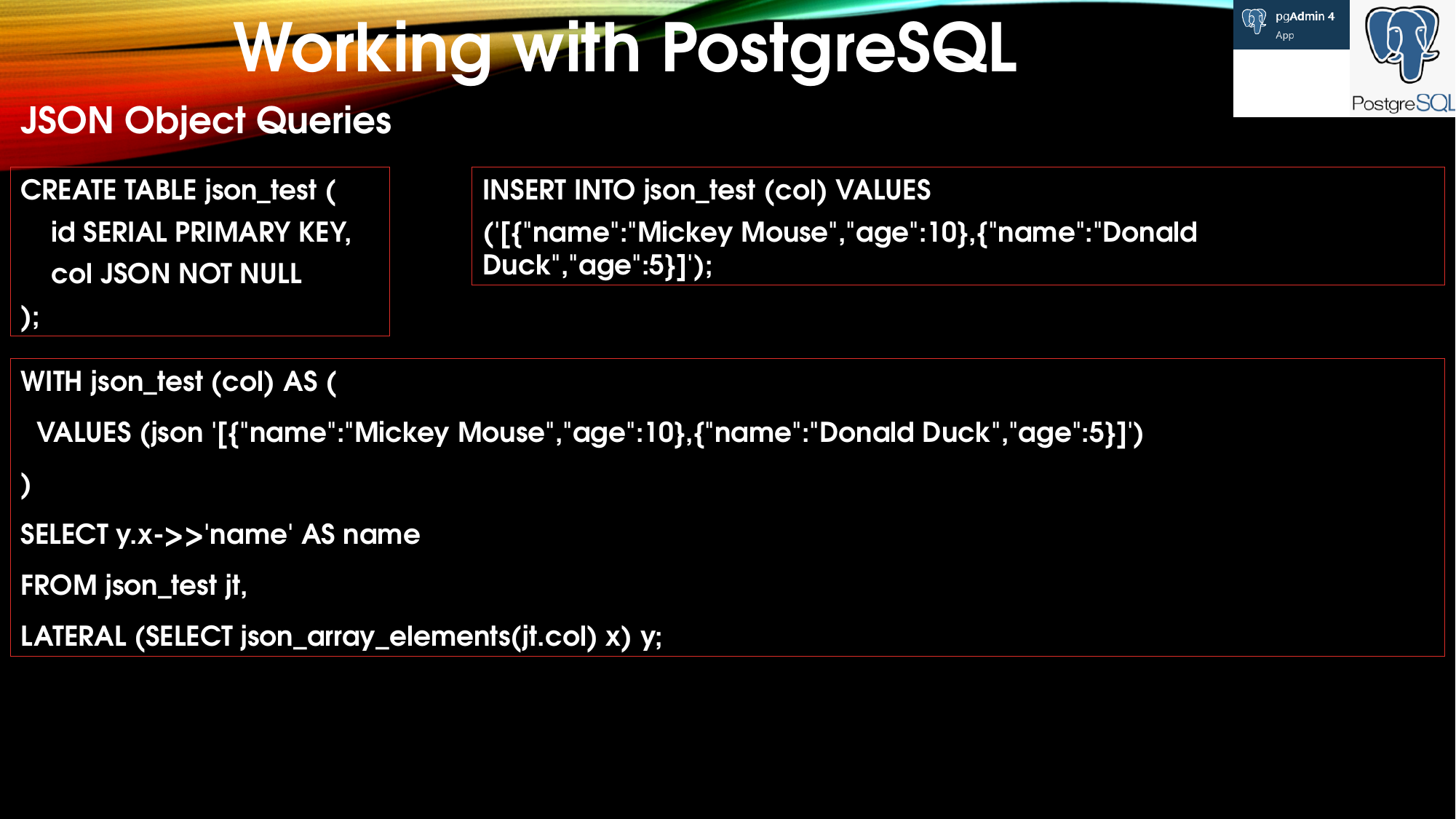

Working with PostgreSQL
JSON Object Queries
CREATE TABLE json_test (
    id SERIAL PRIMARY KEY,
    col JSON NOT NULL
);
INSERT INTO json_test (col) VALUES
('[{"name":"Mickey Mouse","age":10},{"name":"Donald Duck","age":5}]');
WITH json_test (col) AS (
  VALUES (json '[{"name":"Mickey Mouse","age":10},{"name":"Donald Duck","age":5}]')
)
SELECT y.x->>'name' AS name
FROM json_test jt,
LATERAL (SELECT json_array_elements(jt.col) x) y;